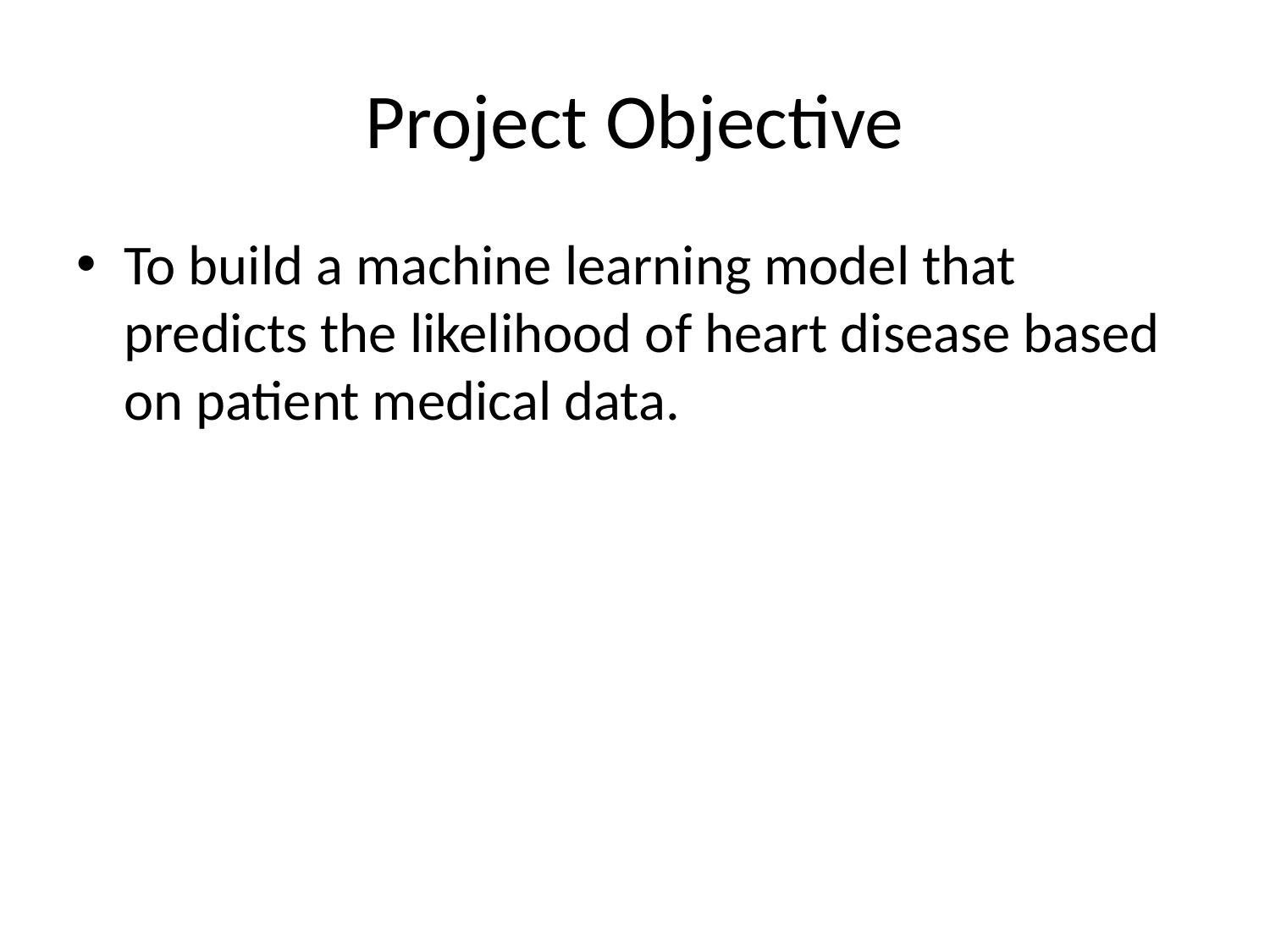

# Project Objective
To build a machine learning model that predicts the likelihood of heart disease based on patient medical data.